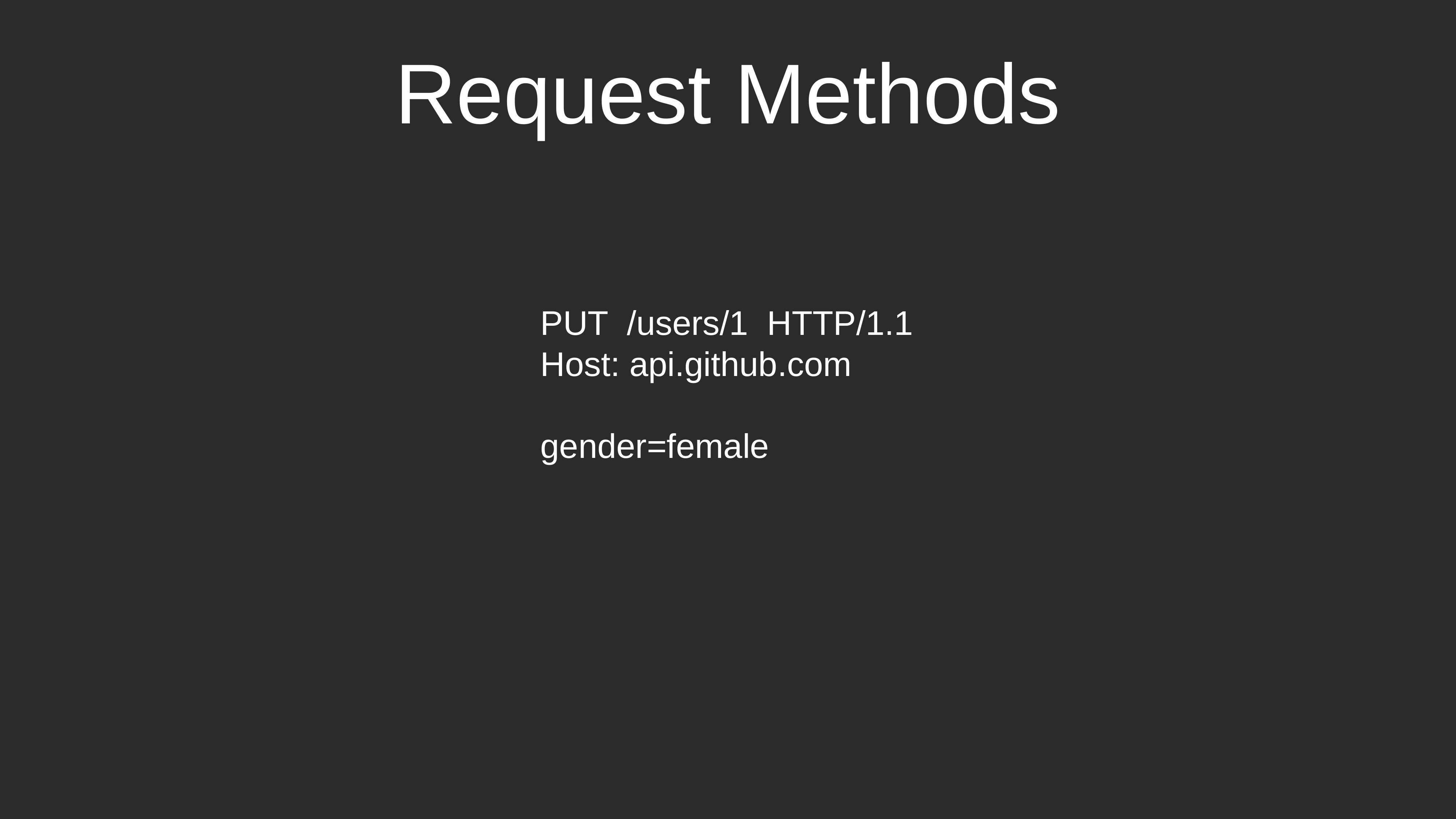

# Request Methods
PUT  /users/1  HTTP/1.1
Host: api.github.com

gender=female